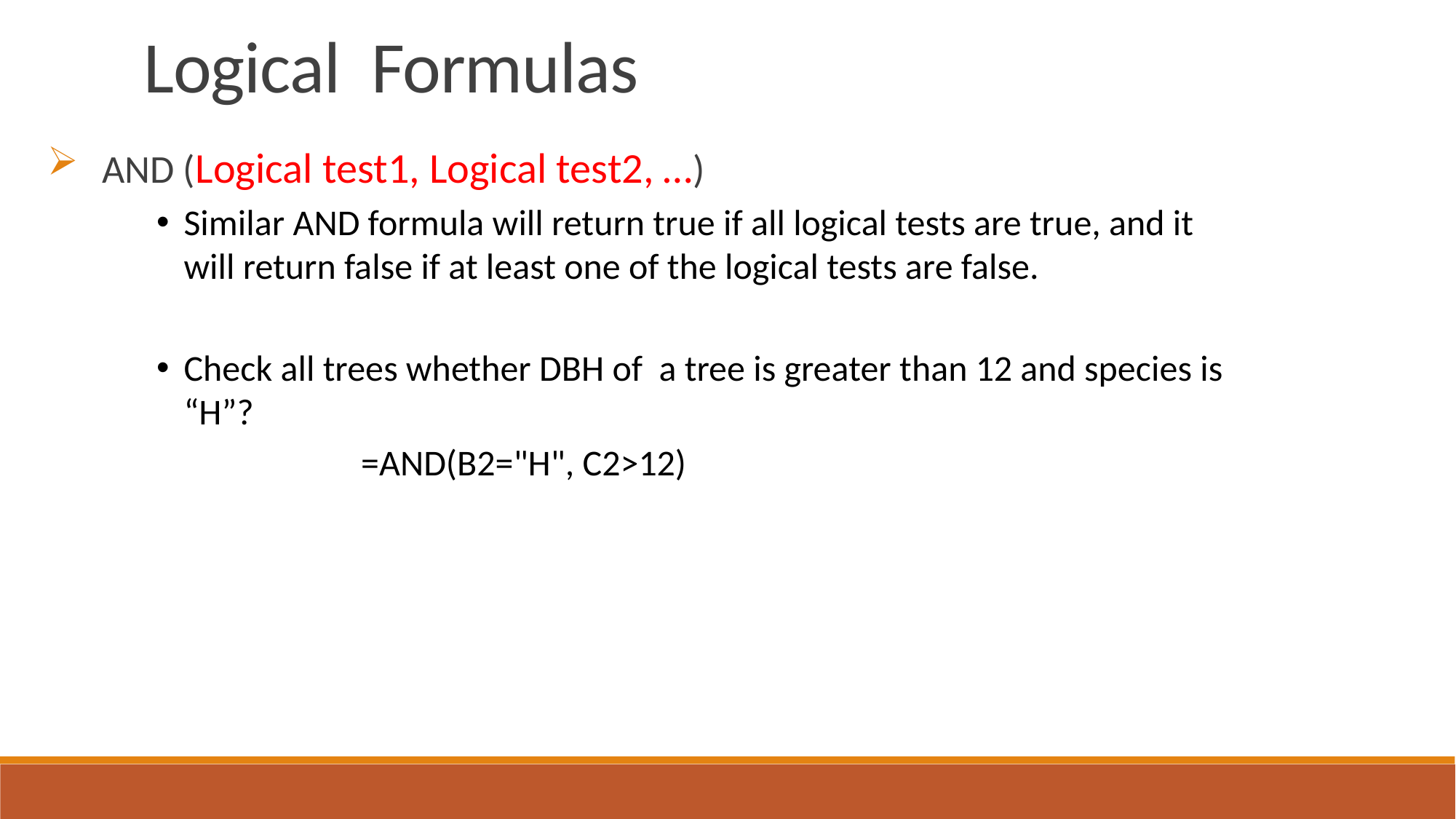

Logical  Formulas
AND (Logical test1, Logical test2, …)
Similar AND formula will return true if all logical tests are true, and it will return false if at least one of the logical tests are false.

Check all trees whether DBH of  a tree is greater than 12 and species is “H”?
                         =AND(B2="H", C2>12)